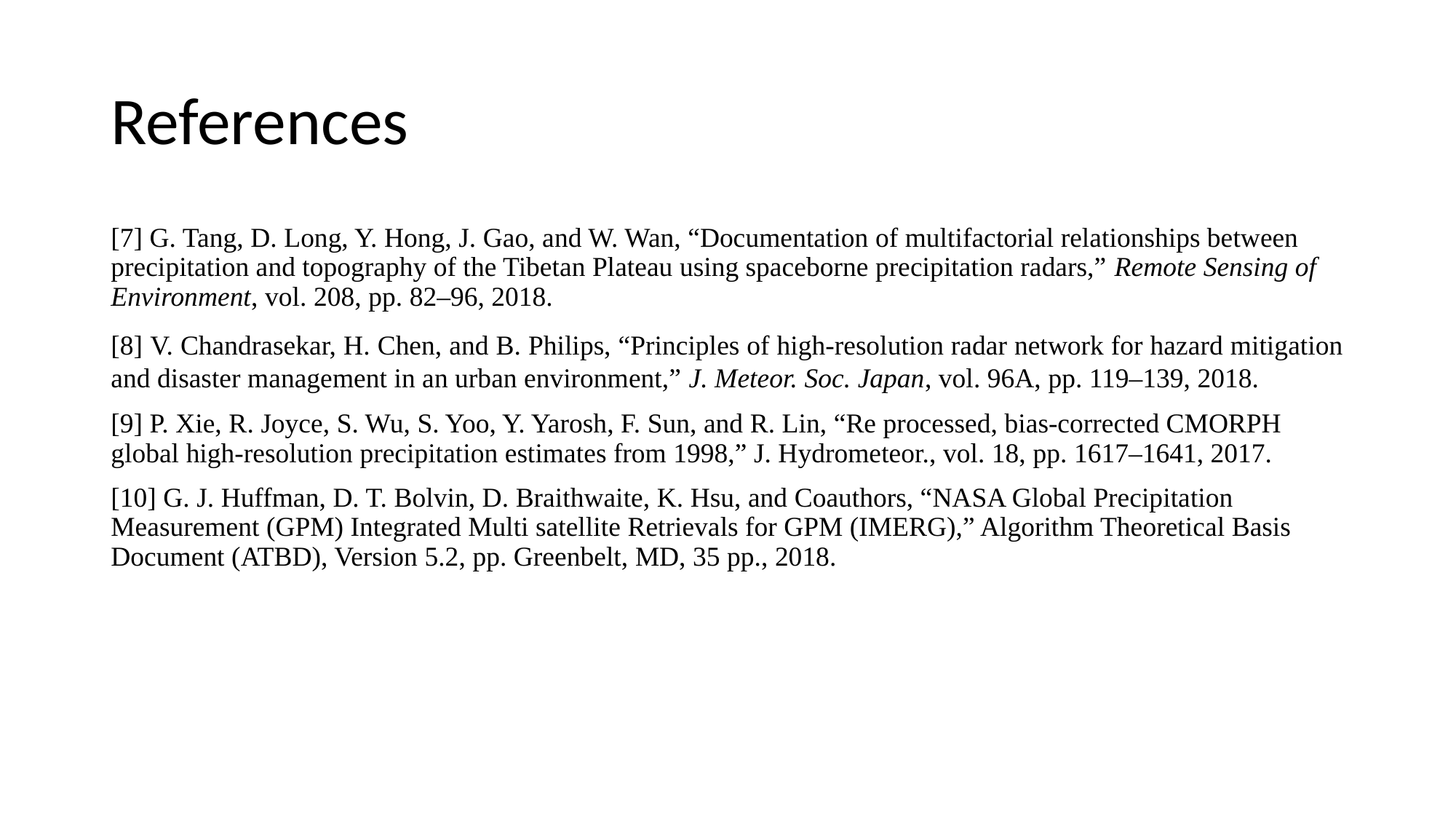

# References
[7] G. Tang, D. Long, Y. Hong, J. Gao, and W. Wan, “Documentation of multifactorial relationships between precipitation and topography of the Tibetan Plateau using spaceborne precipitation radars,” Remote Sensing of Environment, vol. 208, pp. 82–96, 2018.
[8] V. Chandrasekar, H. Chen, and B. Philips, “Principles of high-resolution radar network for hazard mitigation and disaster management in an urban environment,” J. Meteor. Soc. Japan, vol. 96A, pp. 119–139, 2018.
[9] P. Xie, R. Joyce, S. Wu, S. Yoo, Y. Yarosh, F. Sun, and R. Lin, “Re processed, bias-corrected CMORPH global high-resolution precipitation estimates from 1998,” J. Hydrometeor., vol. 18, pp. 1617–1641, 2017.
[10] G. J. Huffman, D. T. Bolvin, D. Braithwaite, K. Hsu, and Coauthors, “NASA Global Precipitation Measurement (GPM) Integrated Multi satellite Retrievals for GPM (IMERG),” Algorithm Theoretical Basis Document (ATBD), Version 5.2, pp. Greenbelt, MD, 35 pp., 2018.